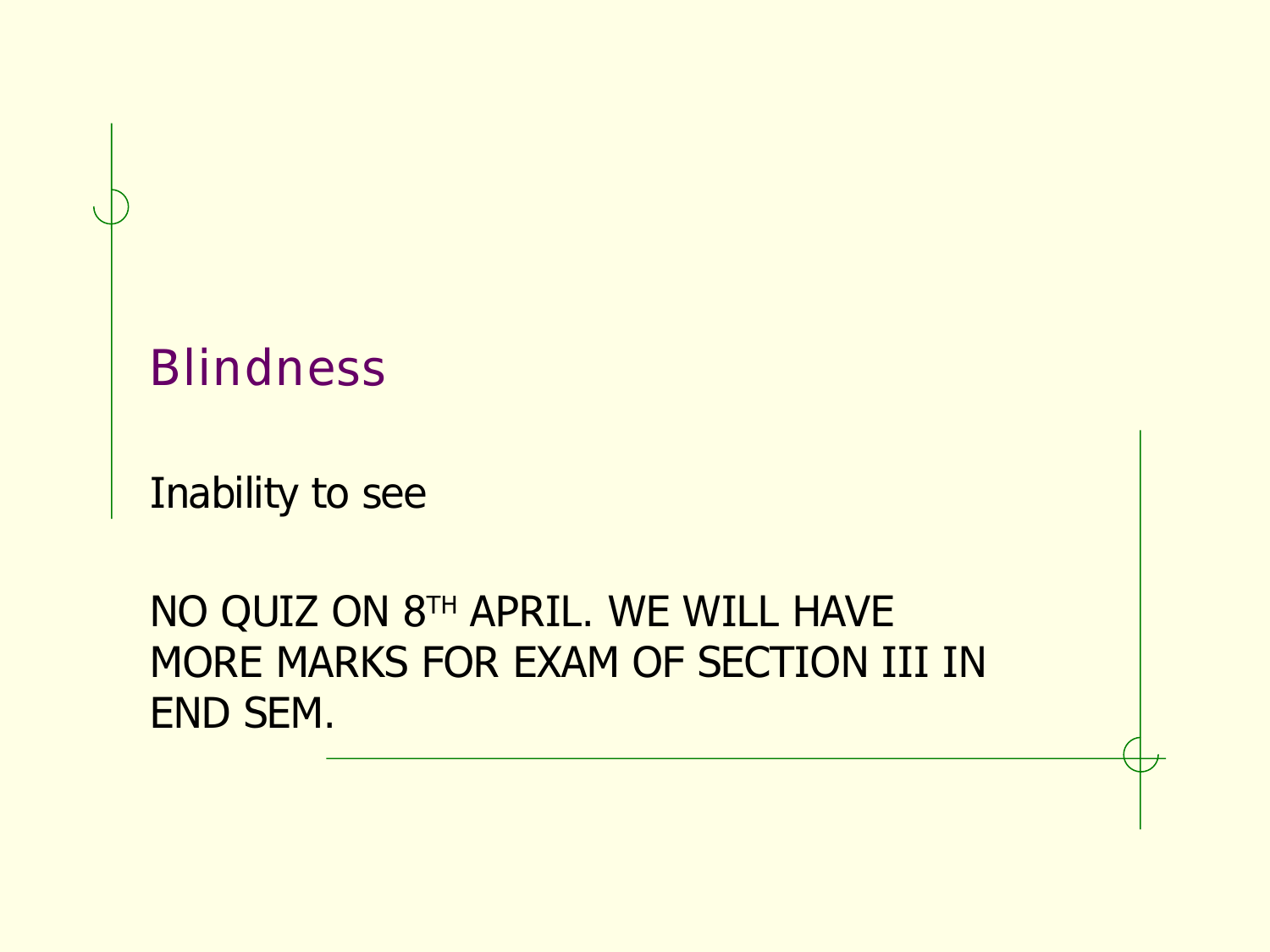

# Blindness
Inability to see

NO QUIZ ON 8TH APRIL. WE WILL HAVE MORE MARKS FOR EXAM OF SECTION III IN END SEM.